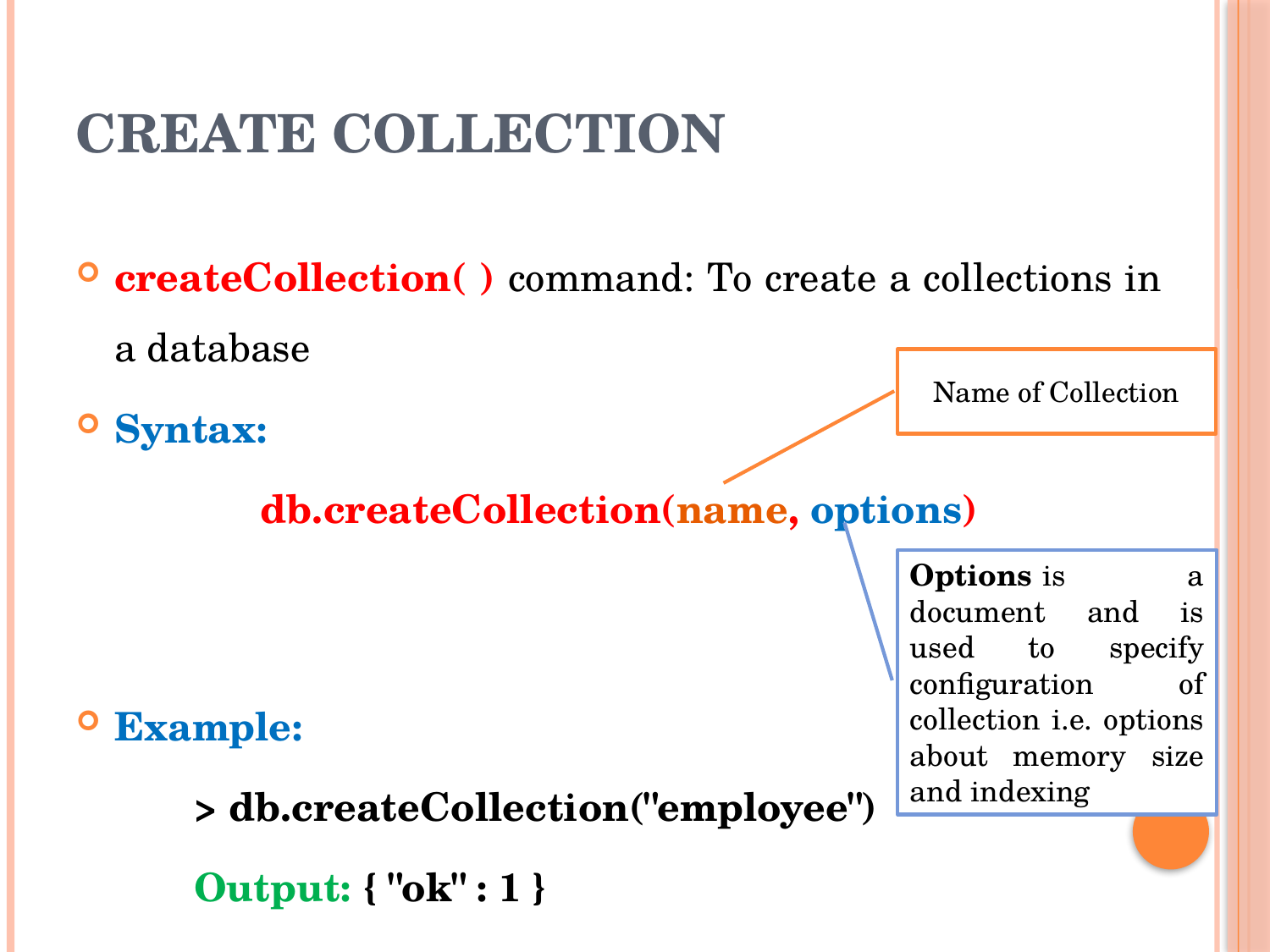

# Create Collection
createCollection( ) command: To create a collections in a database
Syntax:
db.createCollection(name, options)

Example:
	> db.createCollection("employee")
	Output: { "ok" : 1 }
Name of Collection
Options is a document and is used to specify configuration of collection i.e. options about memory size and indexing